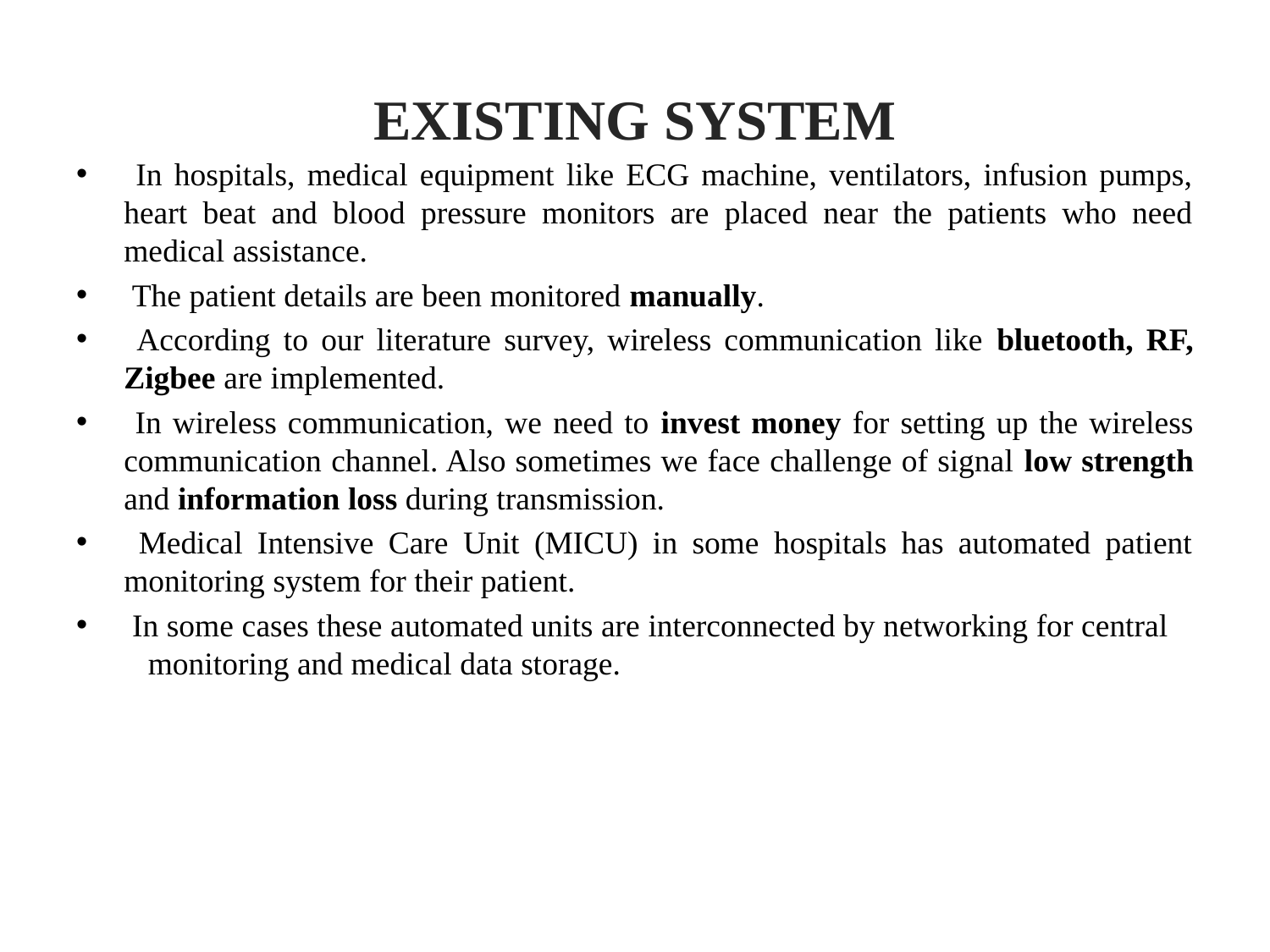

# EXISTING SYSTEM
 In hospitals, medical equipment like ECG machine, ventilators, infusion pumps, heart beat and blood pressure monitors are placed near the patients who need medical assistance.
 The patient details are been monitored manually.
 According to our literature survey, wireless communication like bluetooth, RF, Zigbee are implemented.
 In wireless communication, we need to invest money for setting up the wireless communication channel. Also sometimes we face challenge of signal low strength and information loss during transmission.
 Medical Intensive Care Unit (MICU) in some hospitals has automated patient monitoring system for their patient.
 In some cases these automated units are interconnected by networking for central       monitoring and medical data storage.